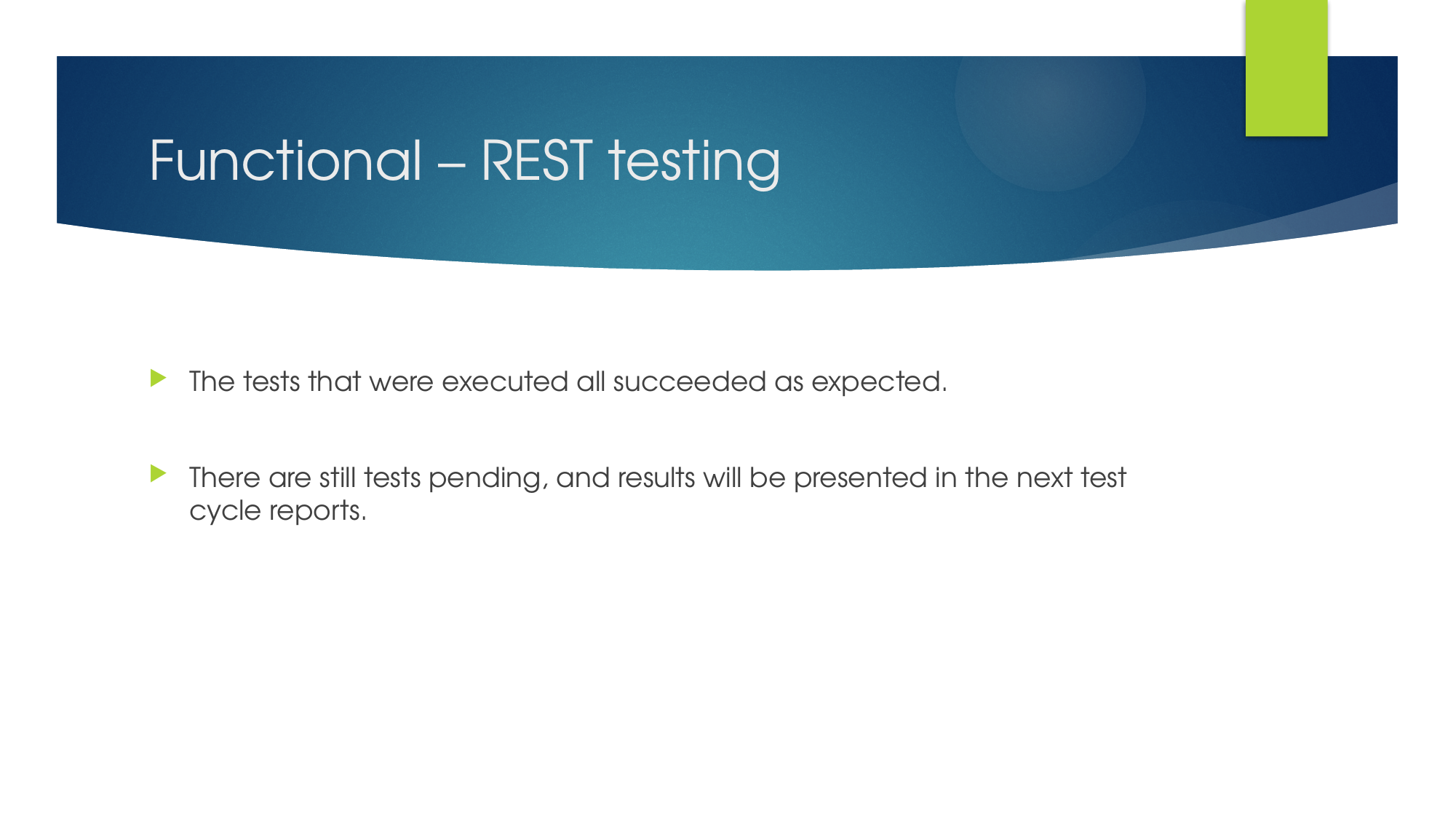

# Functional – REST testing

The tests that were executed all succeeded as expected.

There are still tests pending, and results will be presented in the next test cycle reports.